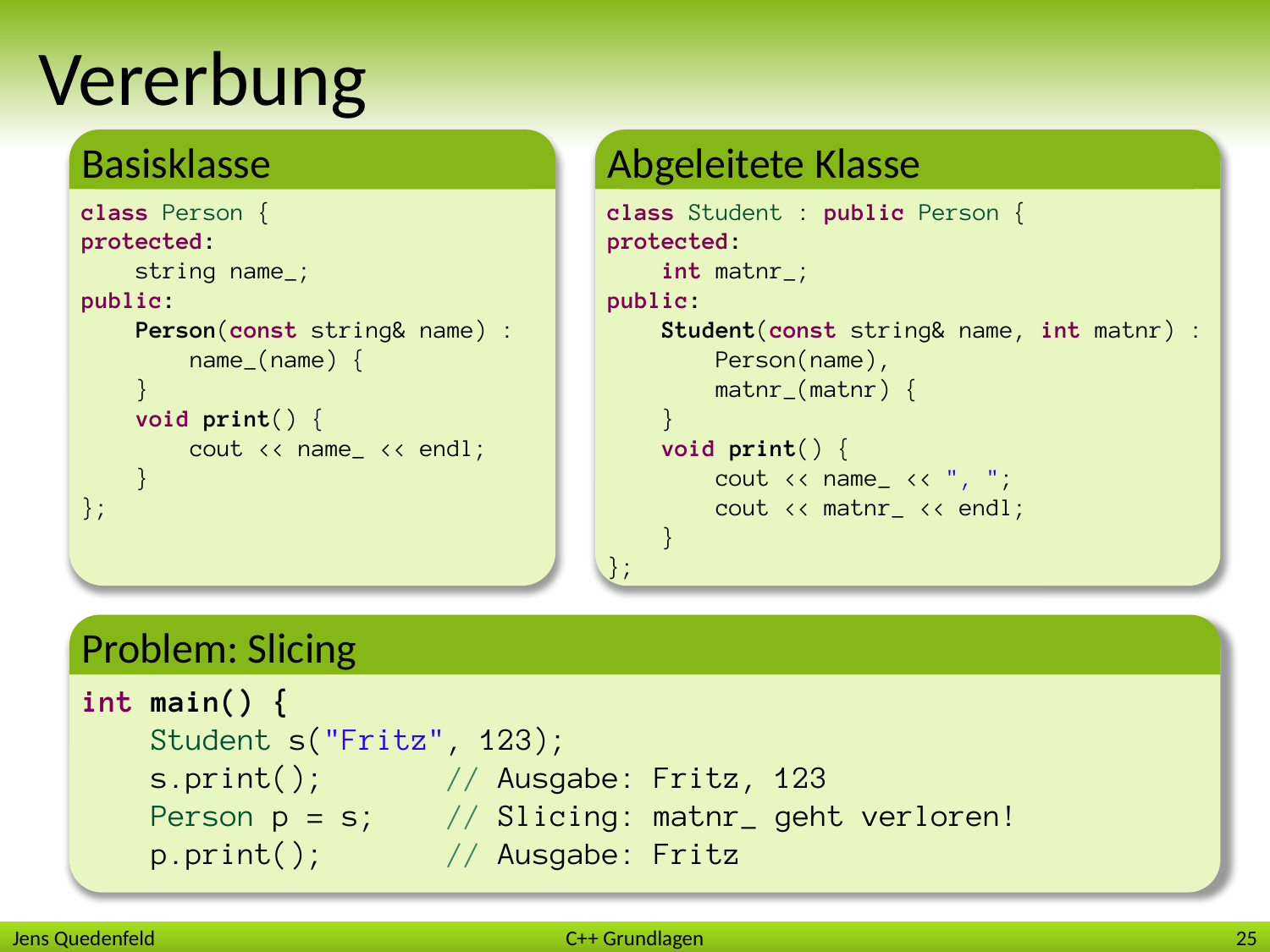

# Vererbung

Basisklasse

Abgeleitete Klasse

class Person {
protected:
    string name_;
public:
    Person(const string& name) :
        name_(name) {
    }
    void print() {
        cout << name_ << endl;
    }
};

class Student : public Person {
protected:
    int matnr_;
public:
    Student(const string& name, int matnr) :
        Person(name),
        matnr_(matnr) {
    }
    void print() {
        cout << name_ << ", ";
        cout << matnr_ << endl;
    }
};

Problem: Slicing

int main() {
    Student s("Fritz", 123);
    s.print();       // Ausgabe: Fritz, 123
    Person p = s;    // Slicing: matnr_ geht verloren!
    p.print();       // Ausgabe: Fritz